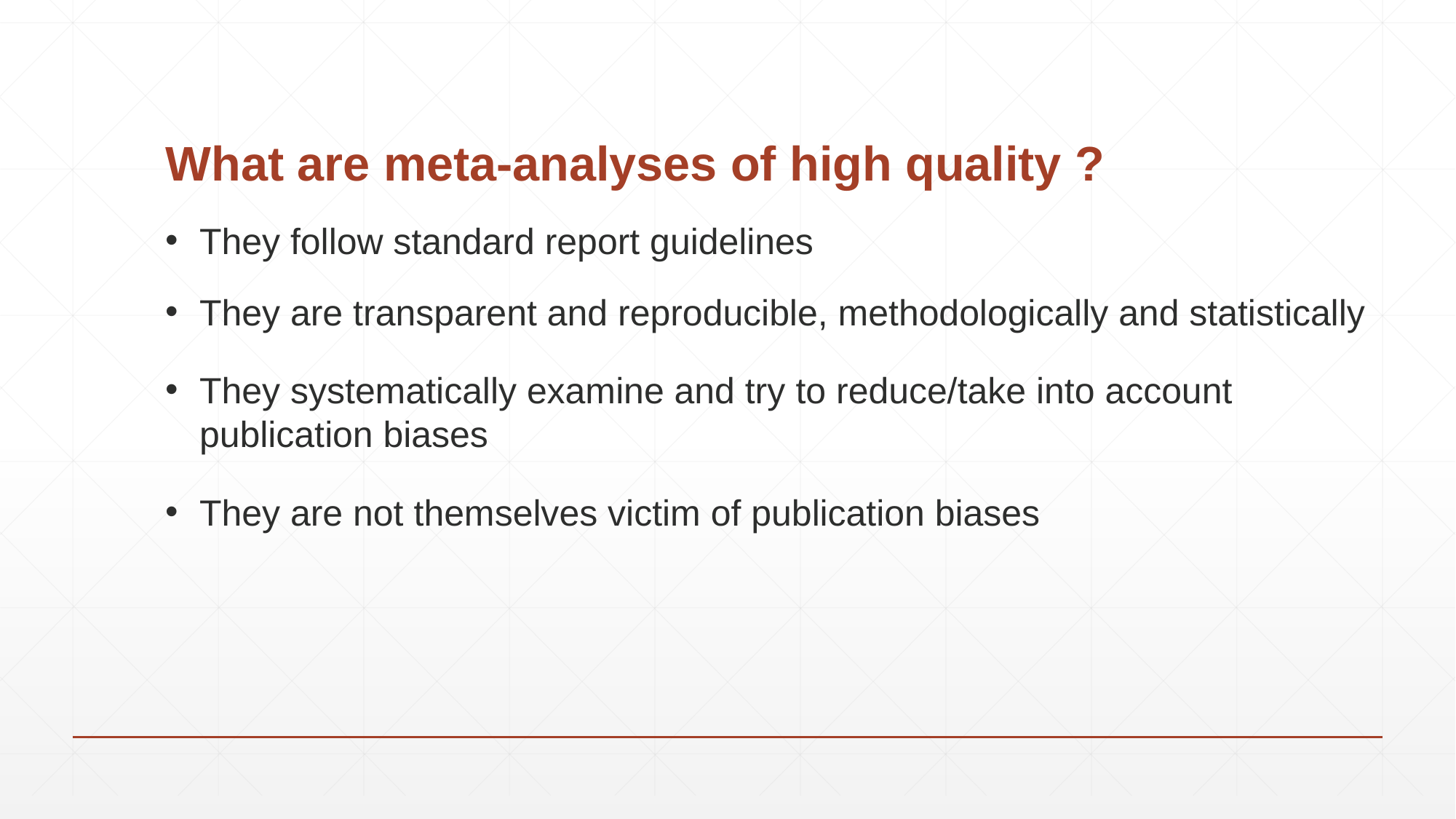

# What are meta-analyses of high quality ?
They follow standard report guidelines
They are transparent and reproducible, methodologically and statistically
They systematically examine and try to reduce/take into account publication biases
They are not themselves victim of publication biases